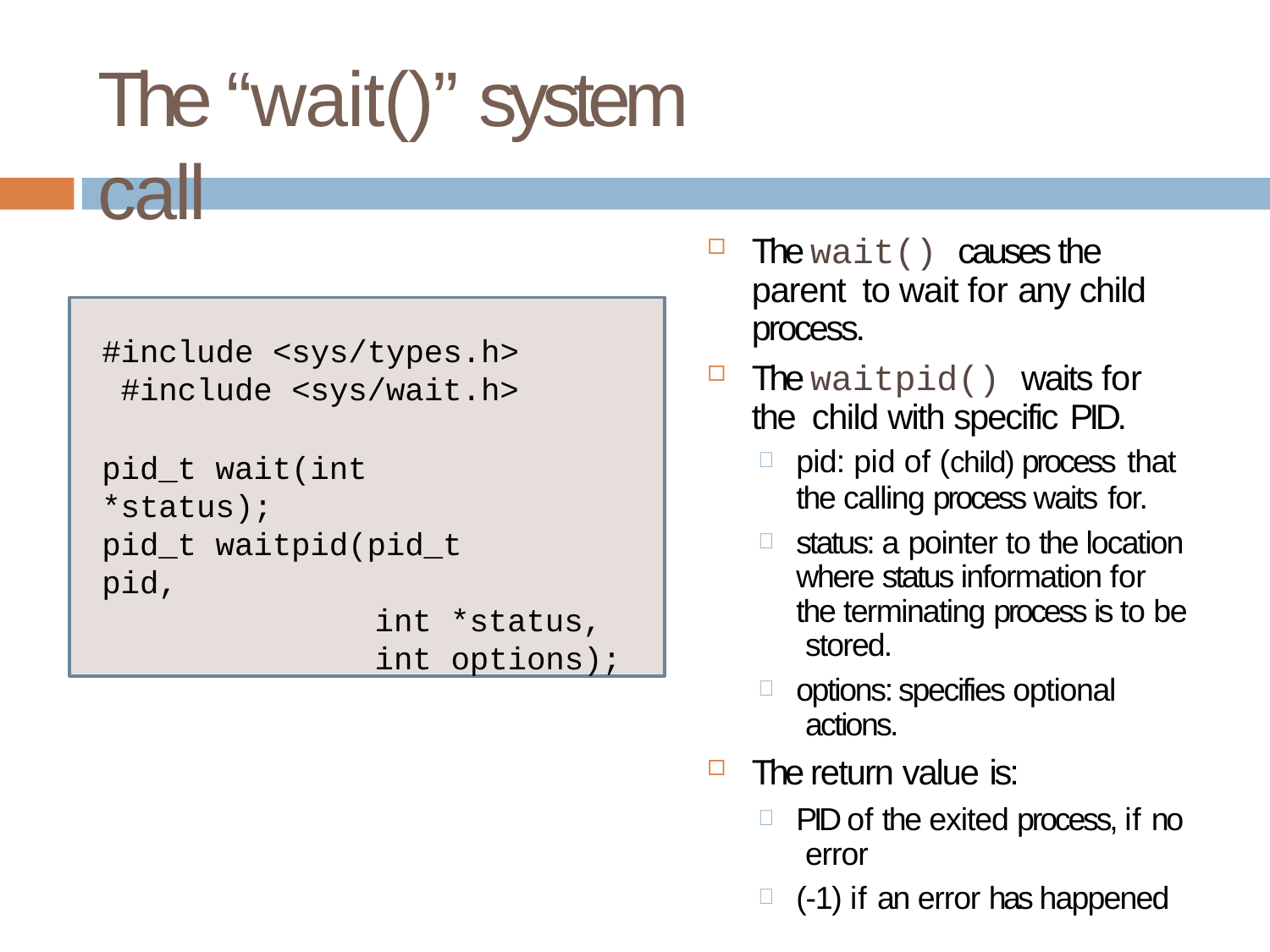

# The “wait()” system call
The wait() causes the parent  to wait for any child process.
The waitpid() waits for the  child with specific PID.
pid: pid of (child) process that
the calling process waits for.
status: a pointer to the location  where status information for  the terminating process is to be  stored.
options: specifies optional  actions.
The return value is:
PID of the exited process, if no  error
(-1) if an error has happened

#include <sys/types.h>  #include <sys/wait.h>

pid_t wait(int *status);
pid_t waitpid(pid_t pid,
int *status,  int options);